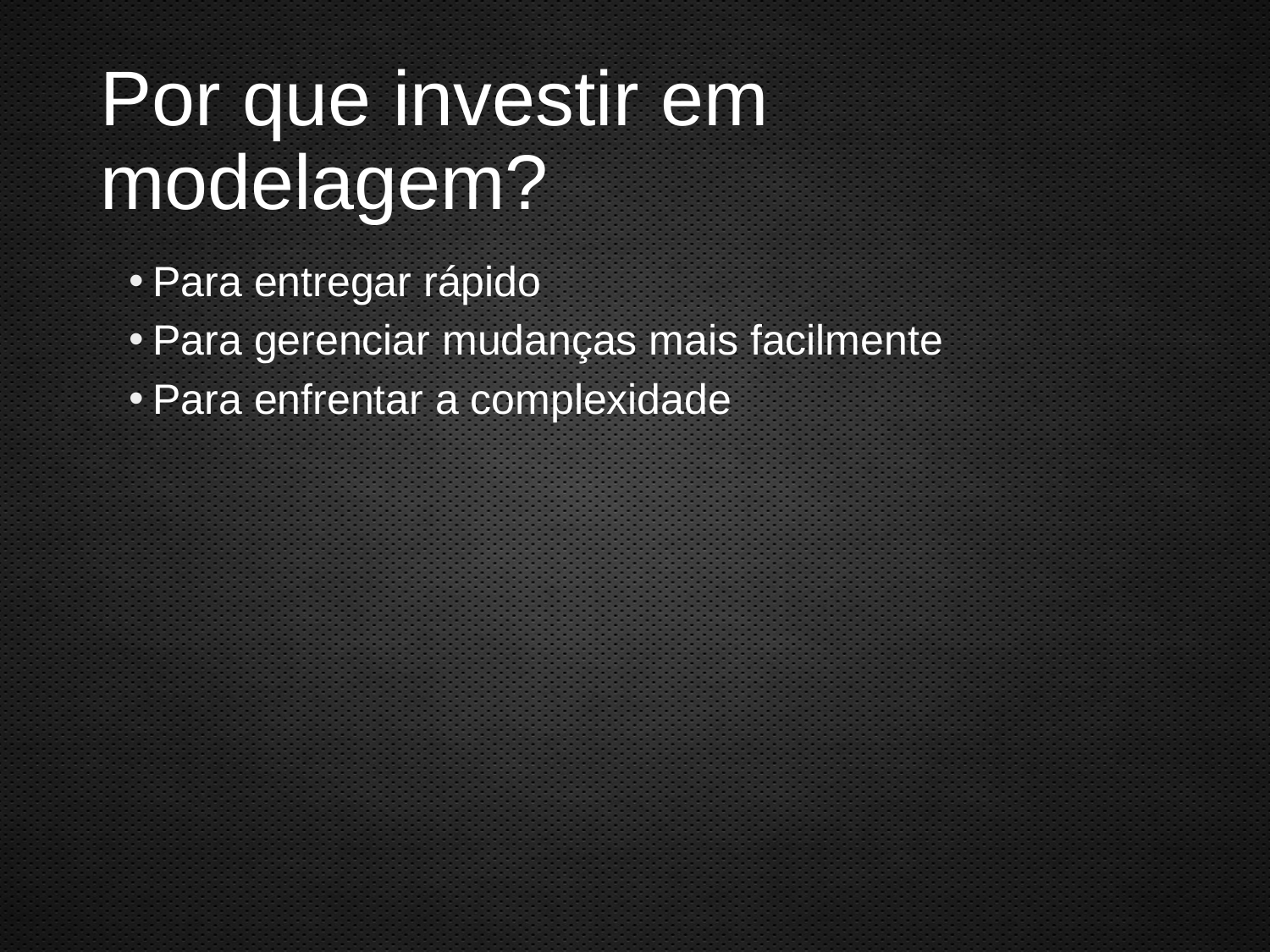

# Por que investir em modelagem?
Para entregar rápido
Para gerenciar mudanças mais facilmente
Para enfrentar a complexidade